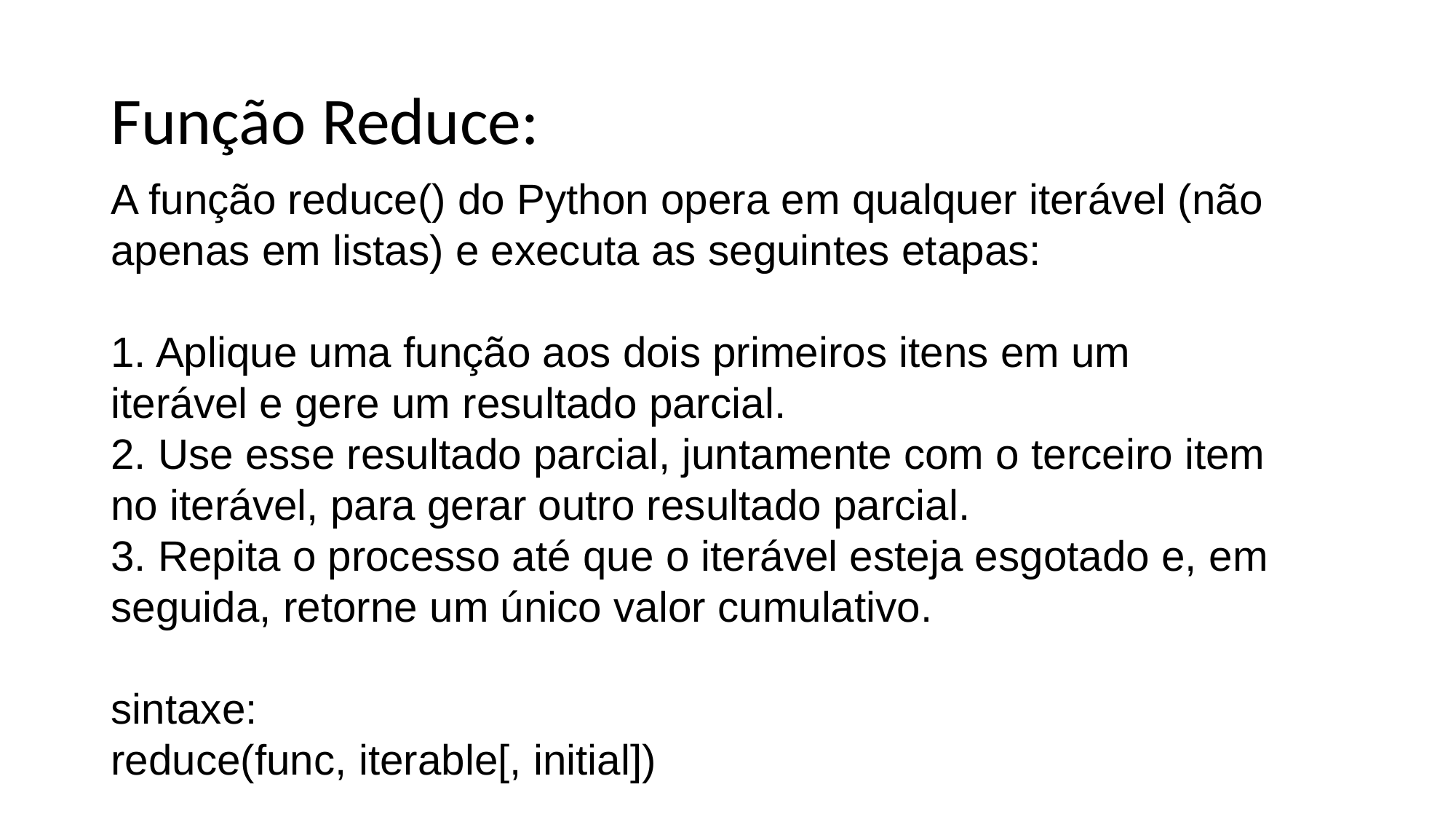

# Função Reduce:
A função reduce() do Python opera em qualquer iterável (não apenas em listas) e executa as seguintes etapas:

1. Aplique uma função aos dois primeiros itens em um iterável e gere um resultado parcial.
2. Use esse resultado parcial, juntamente com o terceiro item no iterável, para gerar outro resultado parcial.
3. Repita o processo até que o iterável esteja esgotado e, em seguida, retorne um único valor cumulativo.

sintaxe:
reduce(func, iterable[, initial])